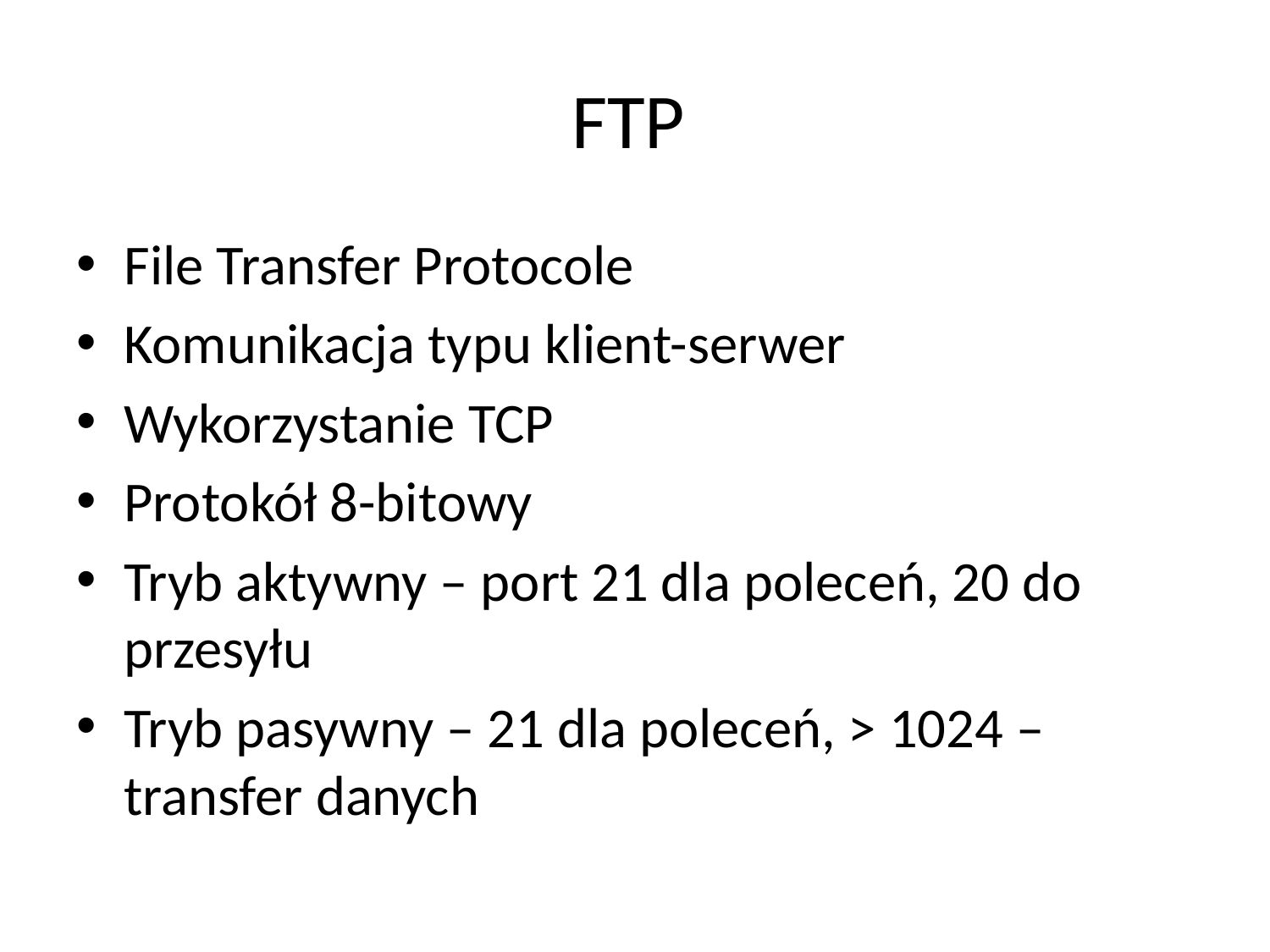

# FTP
File Transfer Protocole
Komunikacja typu klient-serwer
Wykorzystanie TCP
Protokół 8-bitowy
Tryb aktywny – port 21 dla poleceń, 20 do przesyłu
Tryb pasywny – 21 dla poleceń, > 1024 – transfer danych